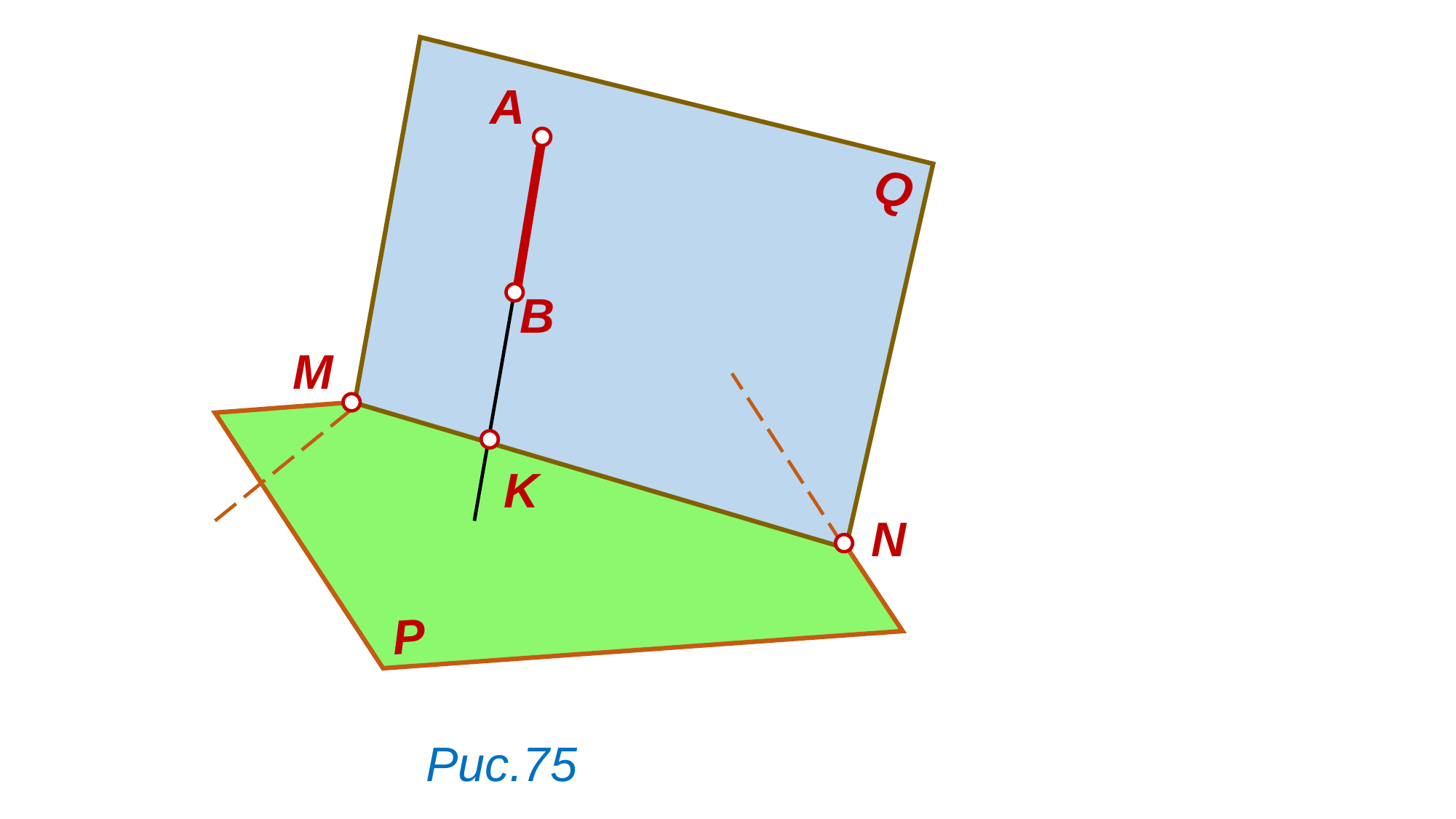

A

Q

B

M

K
N

P
Рис.75